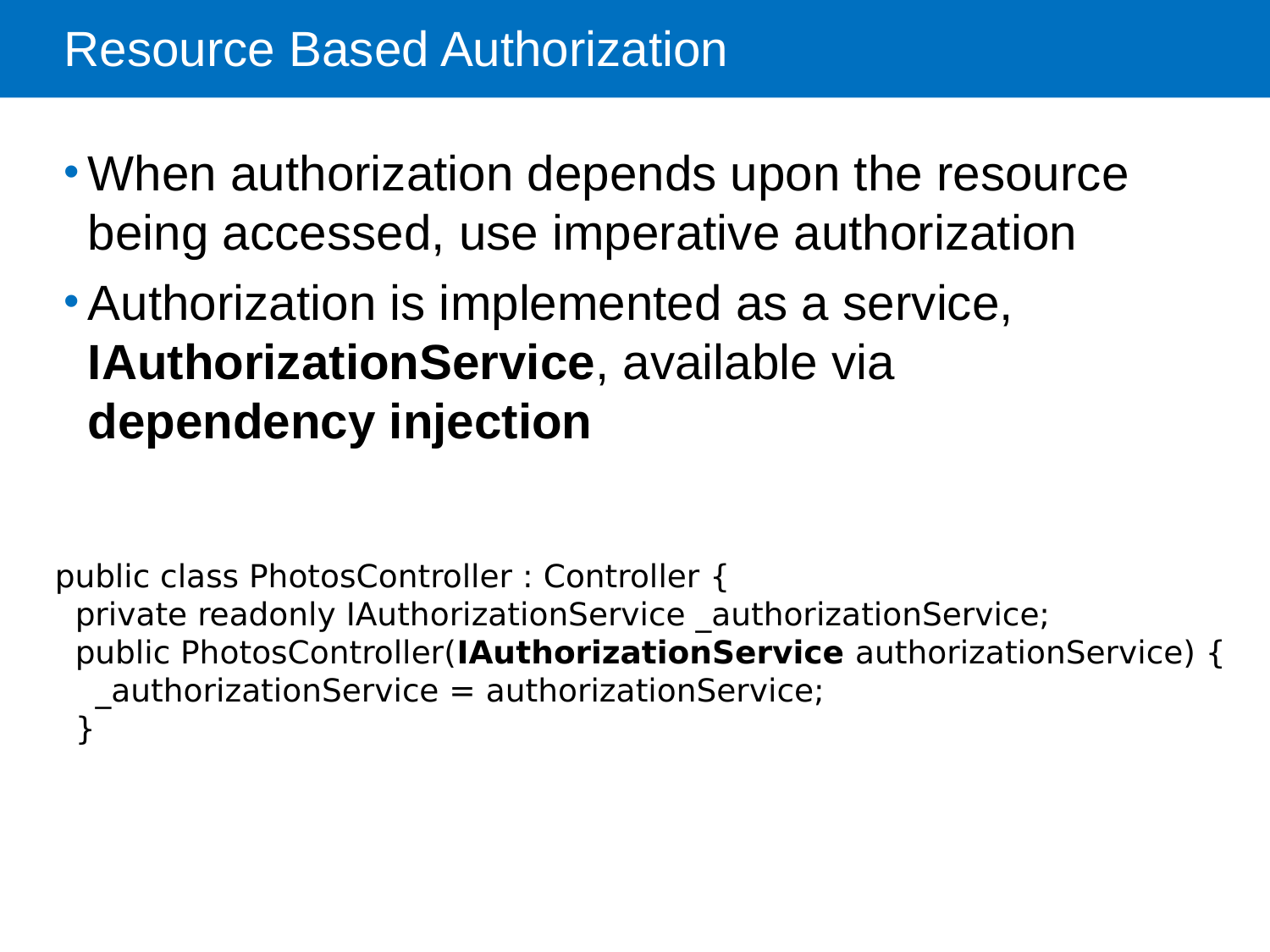

# Resource Based Authorization
When authorization depends upon the resource being accessed, use imperative authorization
Authorization is implemented as a service, IAuthorizationService, available via dependency injection
public class PhotosController : Controller {
  private readonly IAuthorizationService _authorizationService;
  public PhotosController(IAuthorizationService authorizationService) {
    _authorizationService = authorizationService;
  }